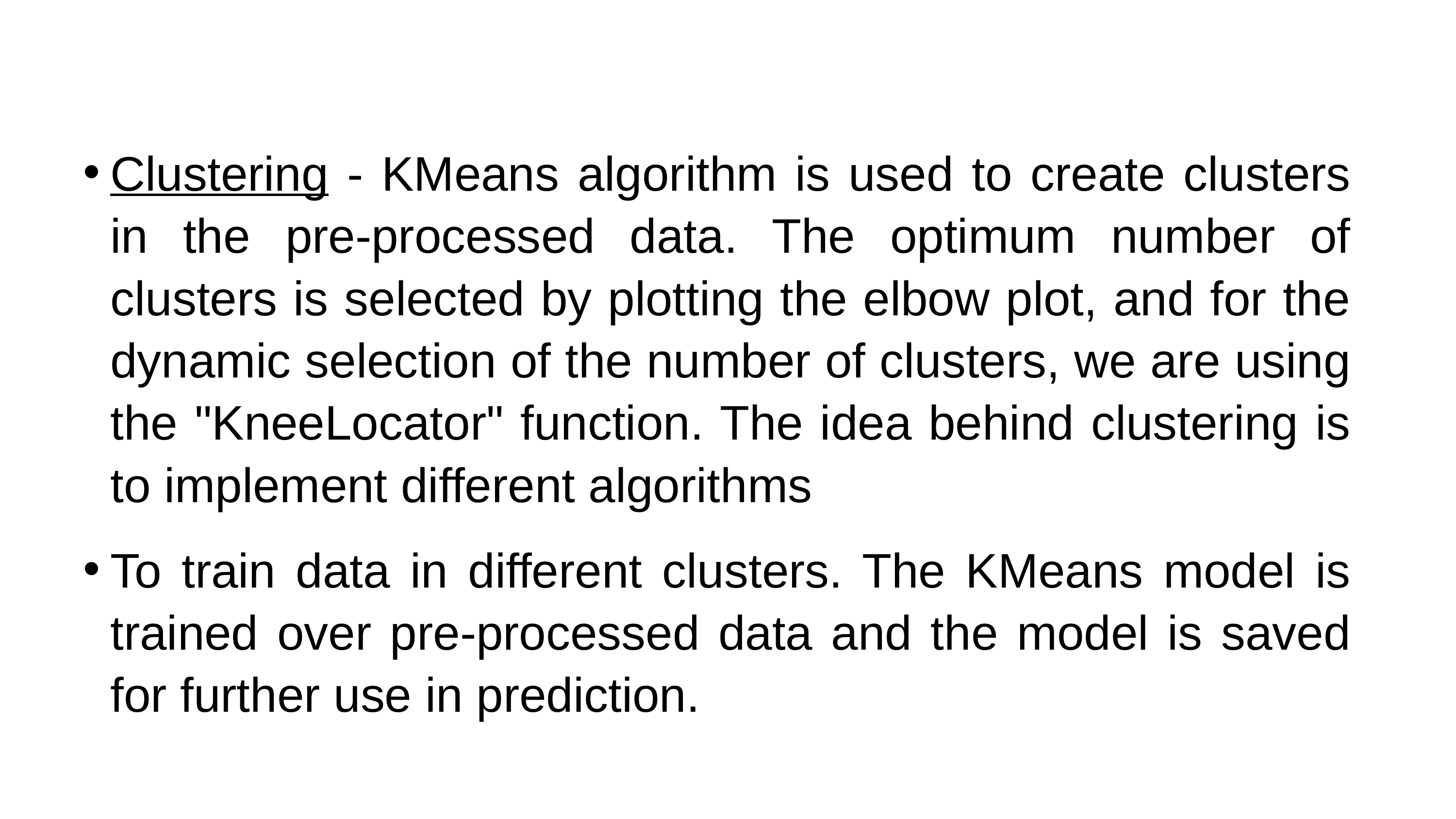

Clustering - KMeans algorithm is used to create clusters in the pre-processed data. The optimum number of clusters is selected by plotting the elbow plot, and for the dynamic selection of the number of clusters, we are using the "KneeLocator" function. The idea behind clustering is to implement different algorithms
To train data in different clusters. The KMeans model is trained over pre-processed data and the model is saved for further use in prediction.